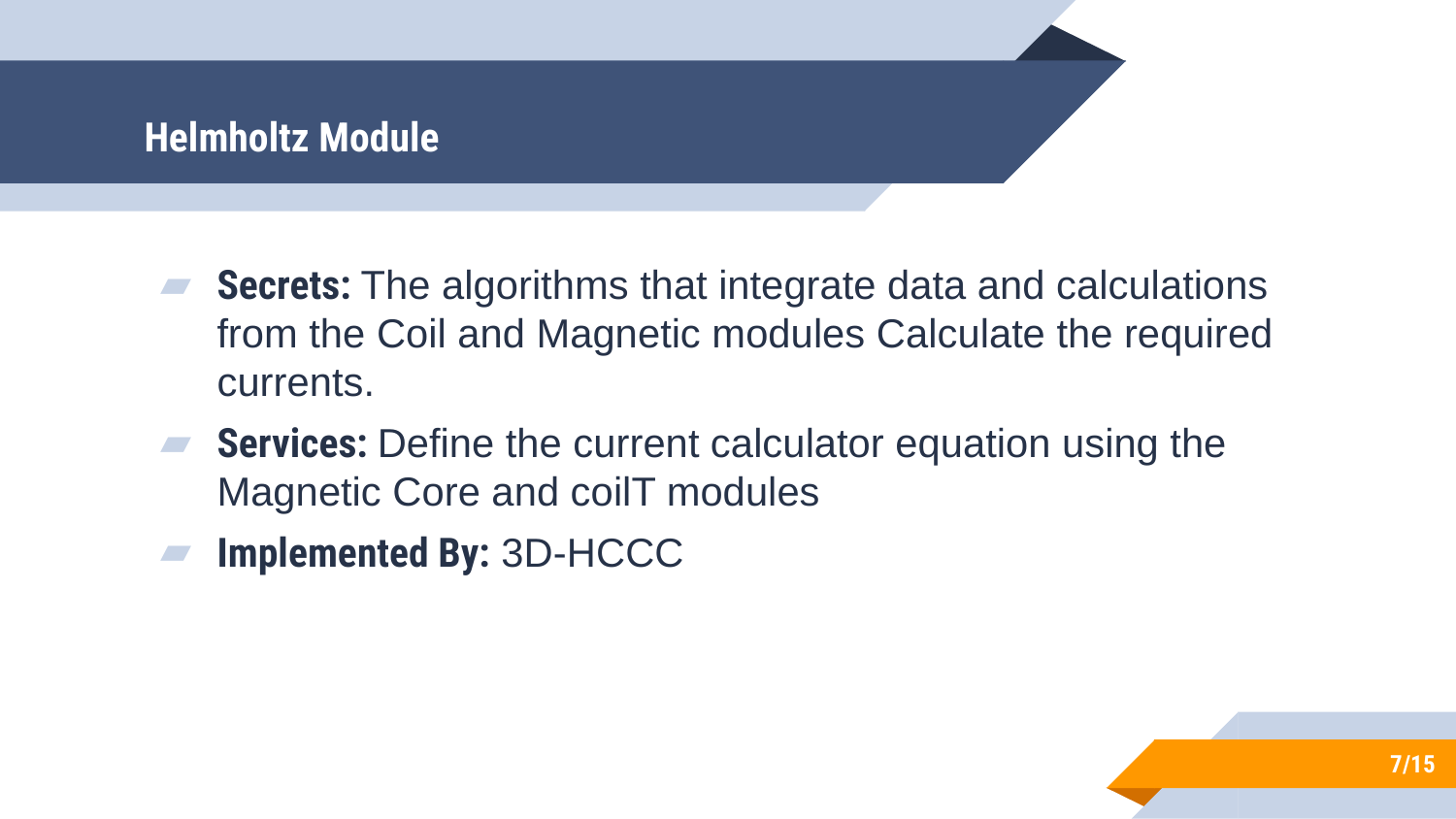

# Helmholtz Module
Secrets: The algorithms that integrate data and calculations from the Coil and Magnetic modules Calculate the required currents.
Services: Define the current calculator equation using the Magnetic Core and coilT modules
Implemented By: 3D-HCCC
7/15